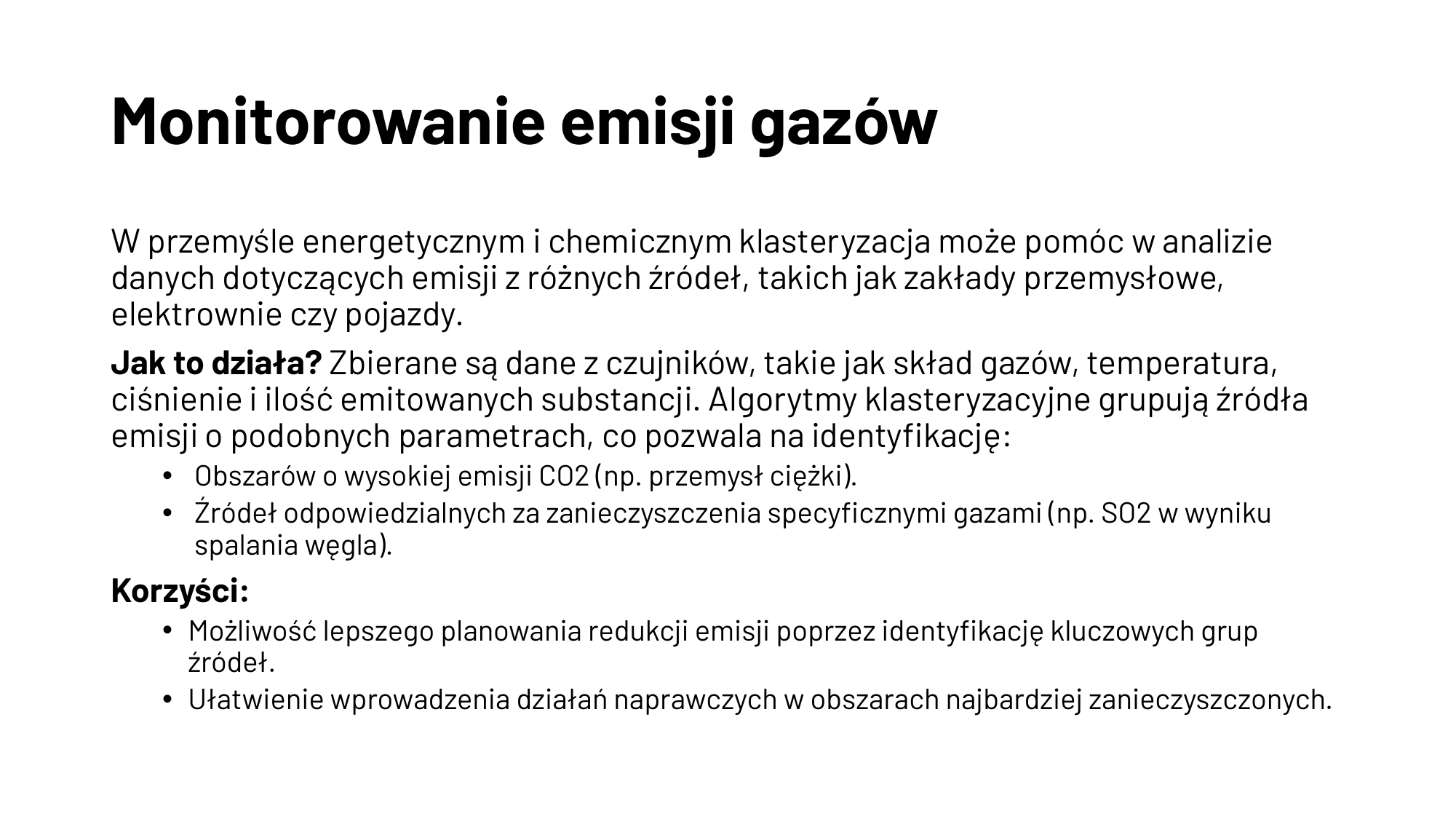

# Monitorowanie emisji gazów
W przemyśle energetycznym i chemicznym klasteryzacja może pomóc w analizie danych dotyczących emisji z różnych źródeł, takich jak zakłady przemysłowe, elektrownie czy pojazdy.
Jak to działa? Zbierane są dane z czujników, takie jak skład gazów, temperatura, ciśnienie i ilość emitowanych substancji. Algorytmy klasteryzacyjne grupują źródła emisji o podobnych parametrach, co pozwala na identyfikację:
Obszarów o wysokiej emisji CO2 (np. przemysł ciężki).
Źródeł odpowiedzialnych za zanieczyszczenia specyficznymi gazami (np. SO2 w wyniku spalania węgla).
Korzyści:
Możliwość lepszego planowania redukcji emisji poprzez identyfikację kluczowych grup źródeł.
Ułatwienie wprowadzenia działań naprawczych w obszarach najbardziej zanieczyszczonych.